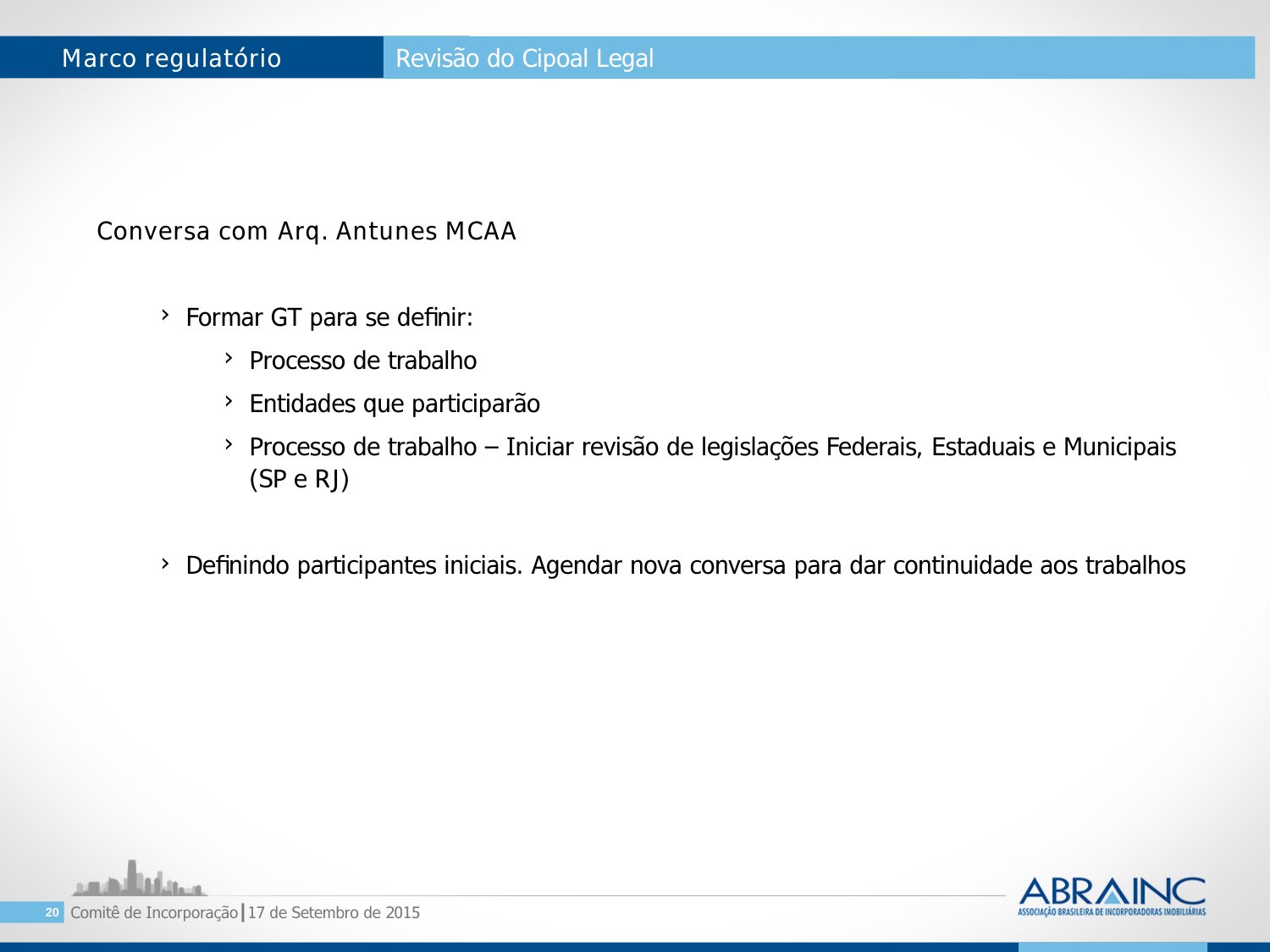

Marco regulatório
Revisão do Cipoal Legal

Conversa com Arq. Antunes MCAA

Formar GT para se definir:
Processo de trabalho
Entidades que participarão
Processo de trabalho – Iniciar revisão de legislações Federais, Estaduais e Municipais (SP e RJ)

Definindo participantes iniciais. Agendar nova conversa para dar continuidade aos trabalhos